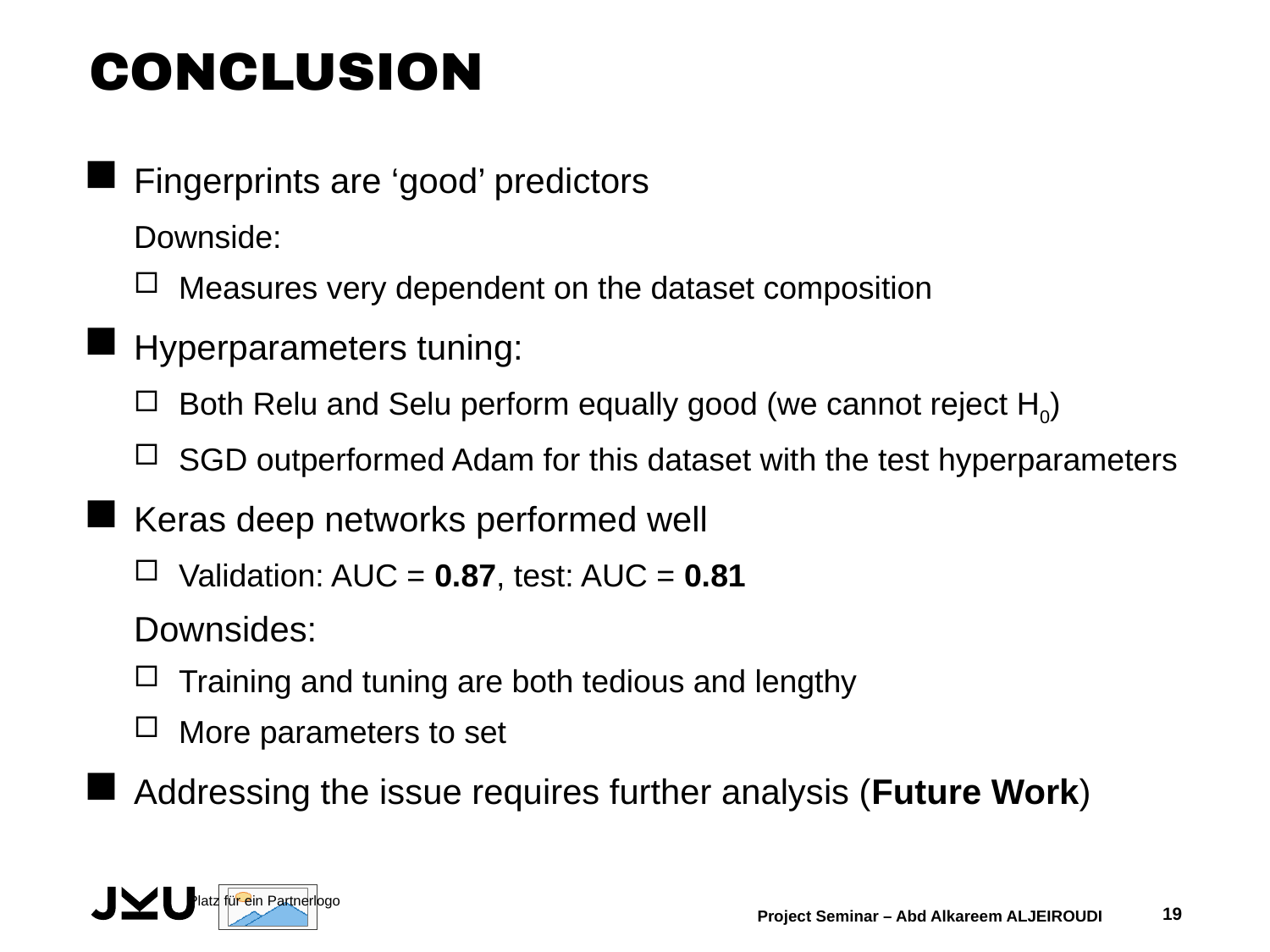

# Conclusion
Fingerprints are ‘good’ predictors
Downside:
Measures very dependent on the dataset composition
Hyperparameters tuning:
Both Relu and Selu perform equally good (we cannot reject H0)
SGD outperformed Adam for this dataset with the test hyperparameters
Keras deep networks performed well
Validation: AUC = 0.87, test: AUC = 0.81
Downsides:
Training and tuning are both tedious and lengthy
More parameters to set
Addressing the issue requires further analysis (Future Work)

19
Project Seminar – Abd Alkareem ALJEIROUDI